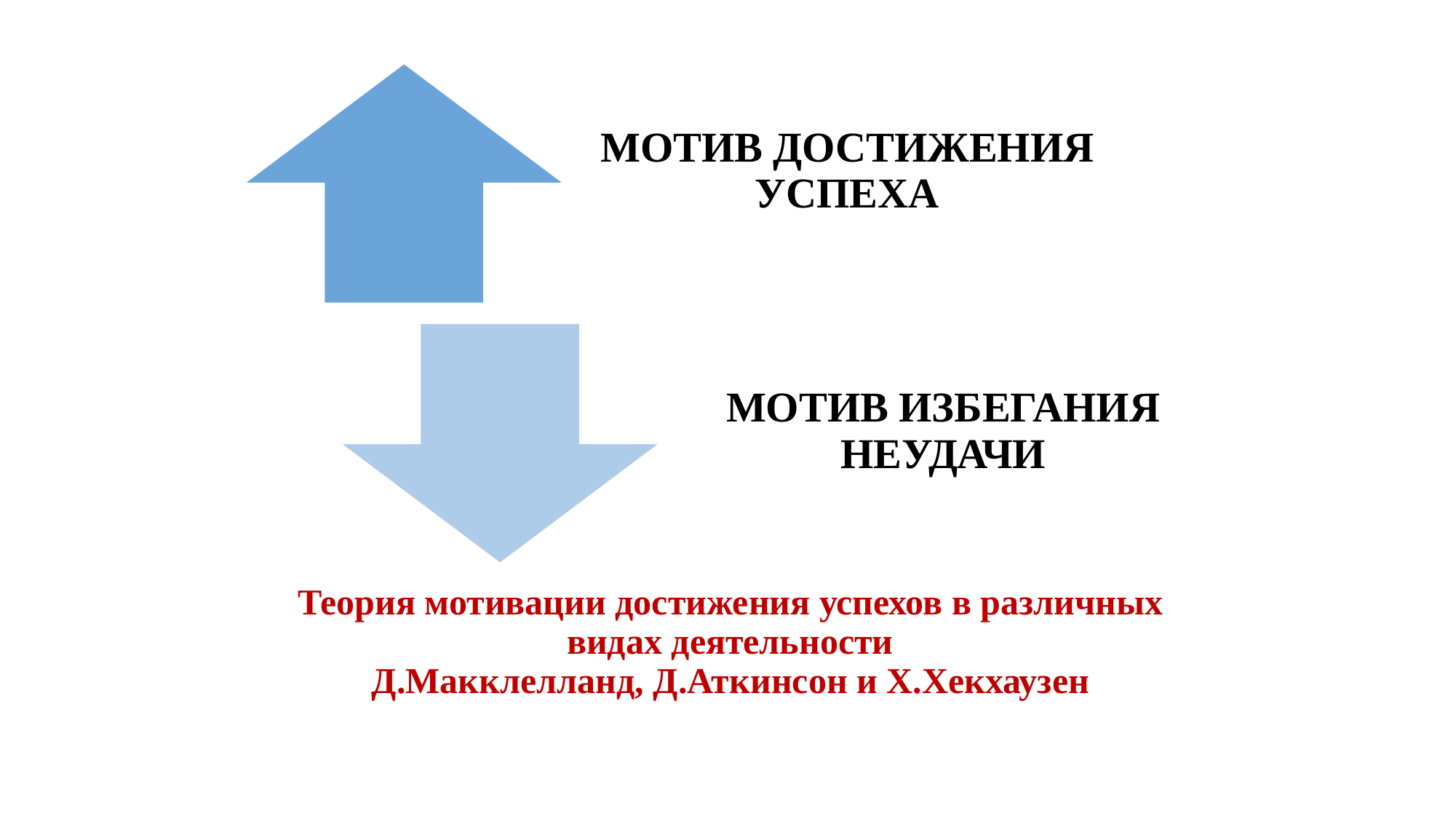

МОТИВ ДОСТИЖЕНИЯ УСПЕХА
МОТИВ ИЗБЕГАНИЯ НЕУДАЧИ
# Теория мотивации достижения успехов в различных видах деятельности Д.Макклелланд, Д.Аткинсон и Х.Хекхаузен